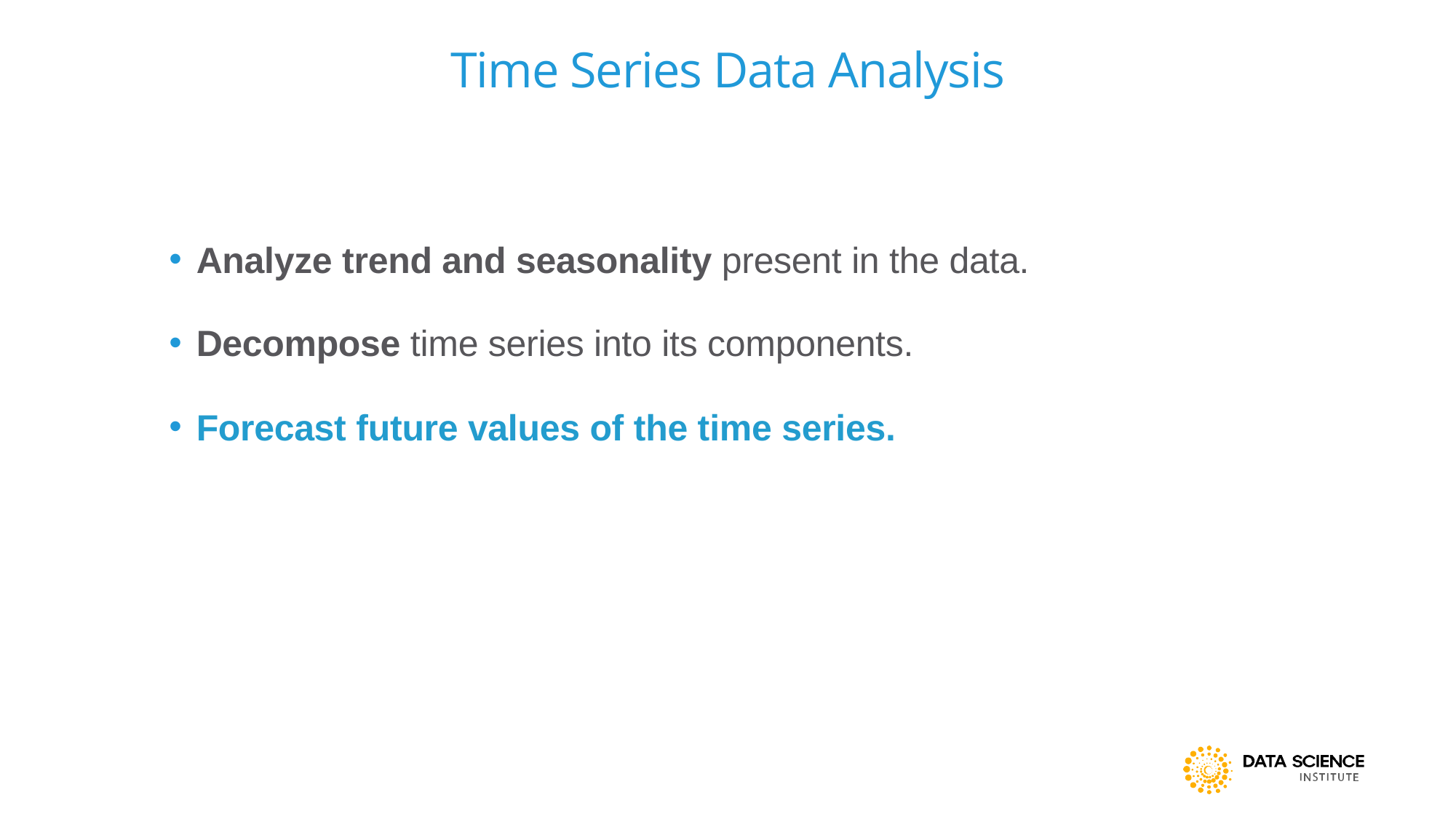

# Time Series Data Analysis

Analyze trend and seasonality present in the data.
Decompose time series into its components.
Forecast future values of the time series.